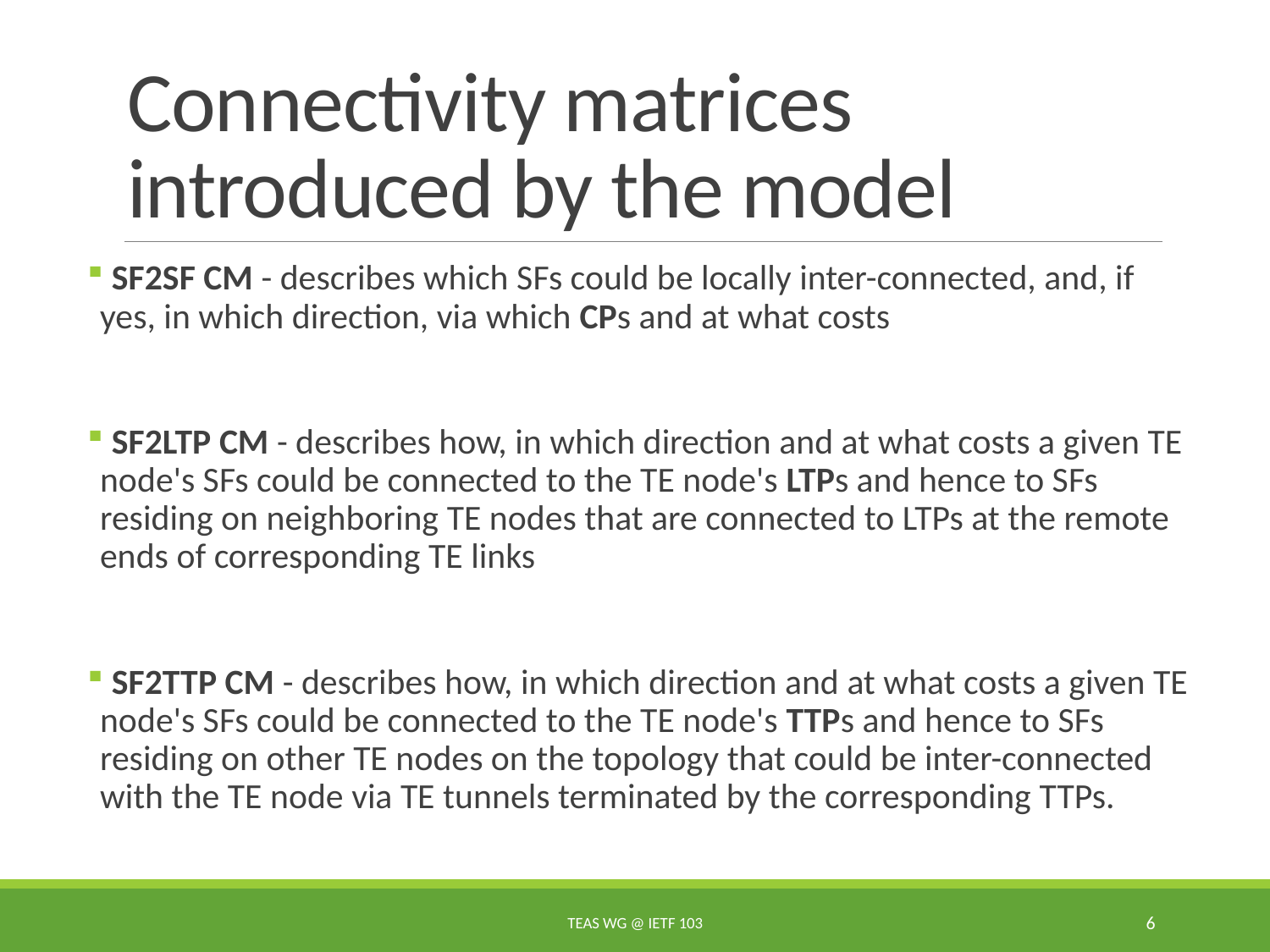

# Connectivity matrices introduced by the model
 SF2SF CM - describes which SFs could be locally inter-connected, and, if yes, in which direction, via which CPs and at what costs

 SF2LTP CM - describes how, in which direction and at what costs a given TE node's SFs could be connected to the TE node's LTPs and hence to SFs residing on neighboring TE nodes that are connected to LTPs at the remote ends of corresponding TE links

 SF2TTP CM - describes how, in which direction and at what costs a given TE node's SFs could be connected to the TE node's TTPs and hence to SFs residing on other TE nodes on the topology that could be inter-connected with the TE node via TE tunnels terminated by the corresponding TTPs.
TEAS WG @ IETF 103
6